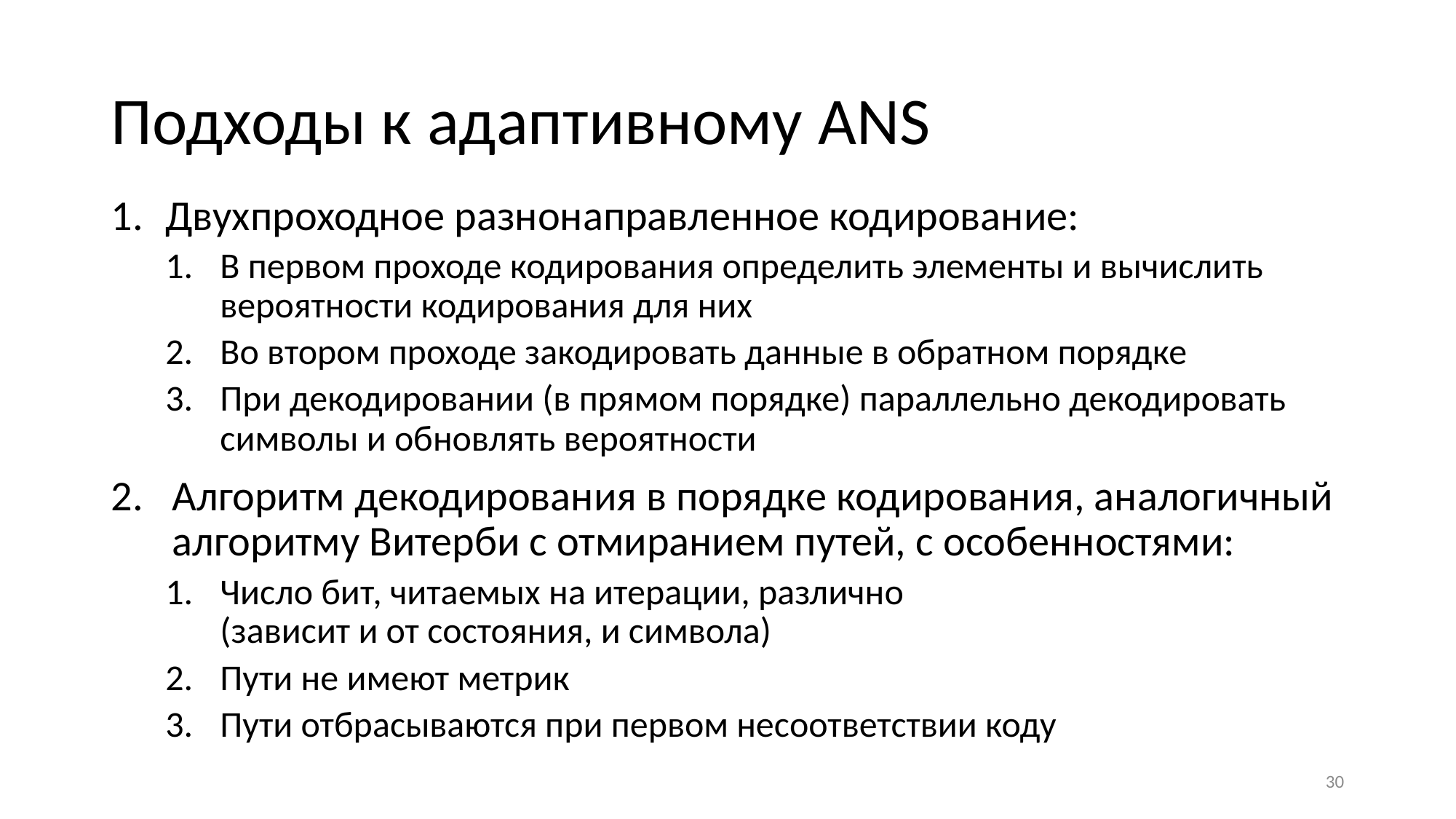

# Подходы к адаптивному ANS
Двухпроходное разнонаправленное кодирование:
В первом проходе кодирования определить элементы и вычислить вероятности кодирования для них
Во втором проходе закодировать данные в обратном порядке
При декодировании (в прямом порядке) параллельно декодировать символы и обновлять вероятности
Алгоритм декодирования в порядке кодирования, аналогичный алгоритму Витерби с отмиранием путей, с особенностями:
Число бит, читаемых на итерации, различно
(зависит и от состояния, и символа)
Пути не имеют метрик
Пути отбрасываются при первом несоответствии коду
30